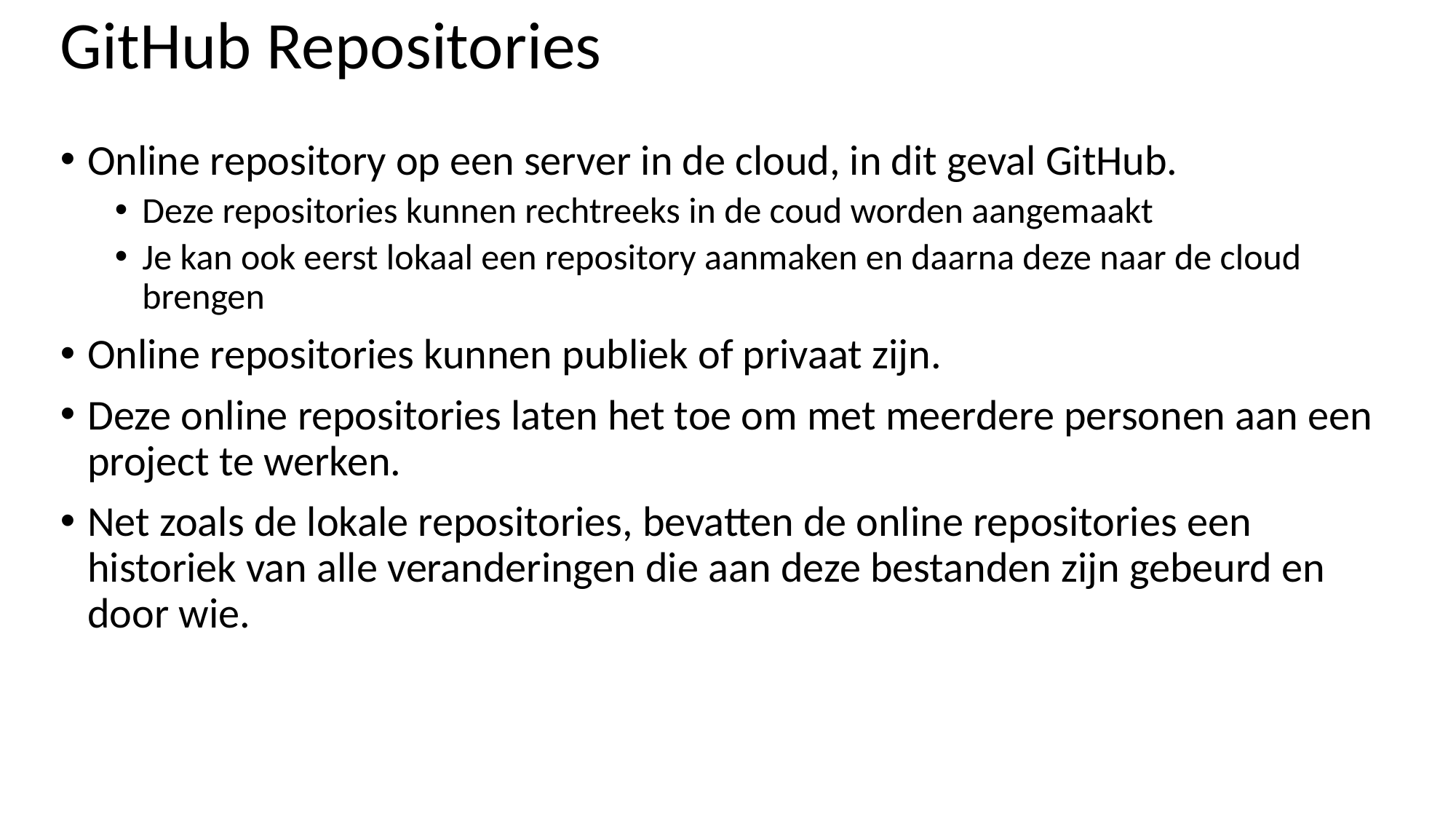

# GitHub Repositories
Online repository op een server in de cloud, in dit geval GitHub.
Deze repositories kunnen rechtreeks in de coud worden aangemaakt
Je kan ook eerst lokaal een repository aanmaken en daarna deze naar de cloud brengen
Online repositories kunnen publiek of privaat zijn.
Deze online repositories laten het toe om met meerdere personen aan een project te werken.
Net zoals de lokale repositories, bevatten de online repositories een historiek van alle veranderingen die aan deze bestanden zijn gebeurd en door wie.